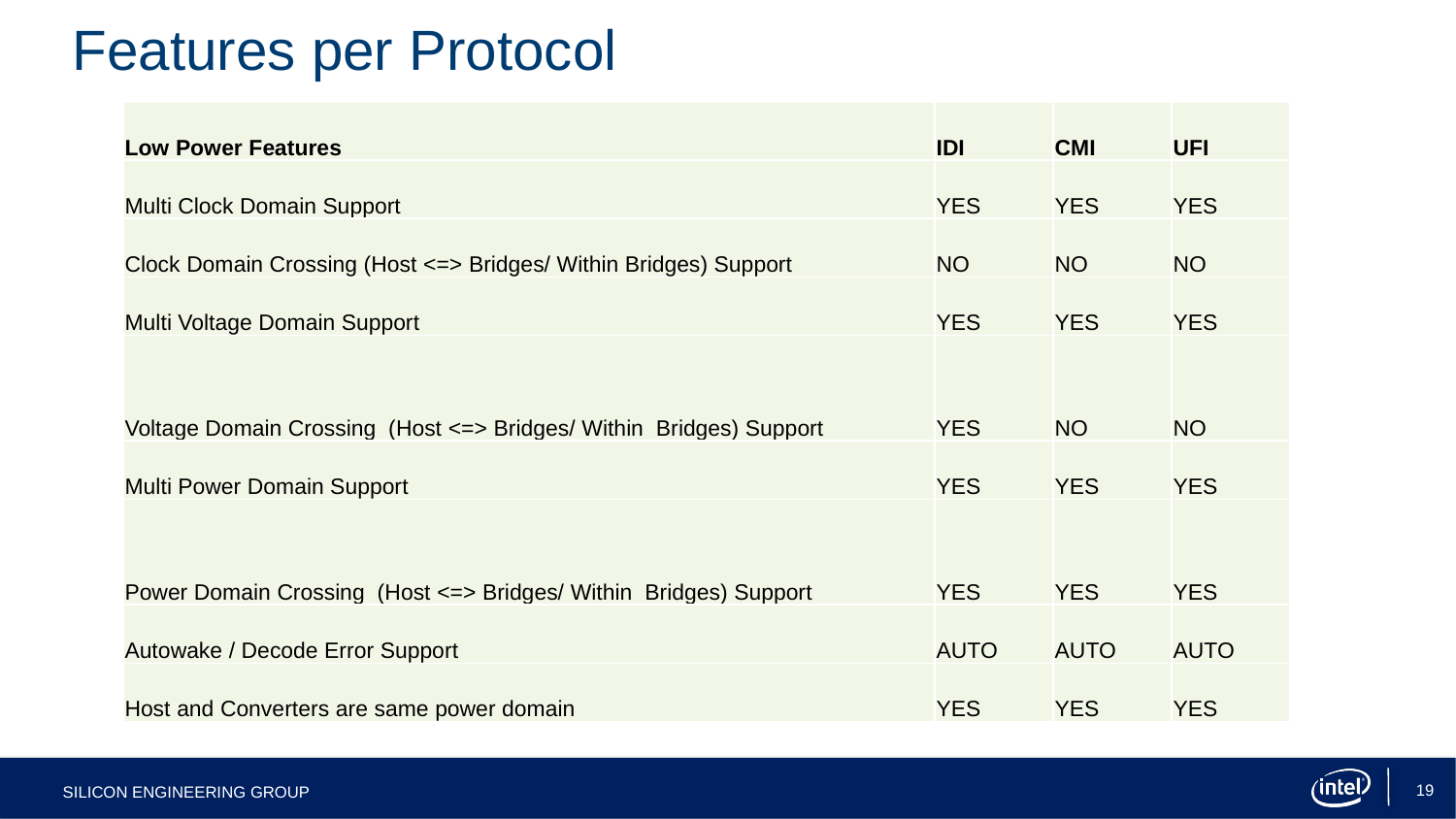

# Features per Protocol
| Low Power Features | IDI | CMI | UFI |
| --- | --- | --- | --- |
| Multi Clock Domain Support | YES | YES | YES |
| Clock Domain Crossing (Host <=> Bridges/ Within Bridges) Support | NO | NO | NO |
| Multi Voltage Domain Support | YES | YES | YES |
| Voltage Domain Crossing (Host <=> Bridges/ Within Bridges) Support | YES | NO | NO |
| Multi Power Domain Support | YES | YES | YES |
| Power Domain Crossing (Host <=> Bridges/ Within Bridges) Support | YES | YES | YES |
| Autowake / Decode Error Support | AUTO | AUTO | AUTO |
| Host and Converters are same power domain | YES | YES | YES |
19